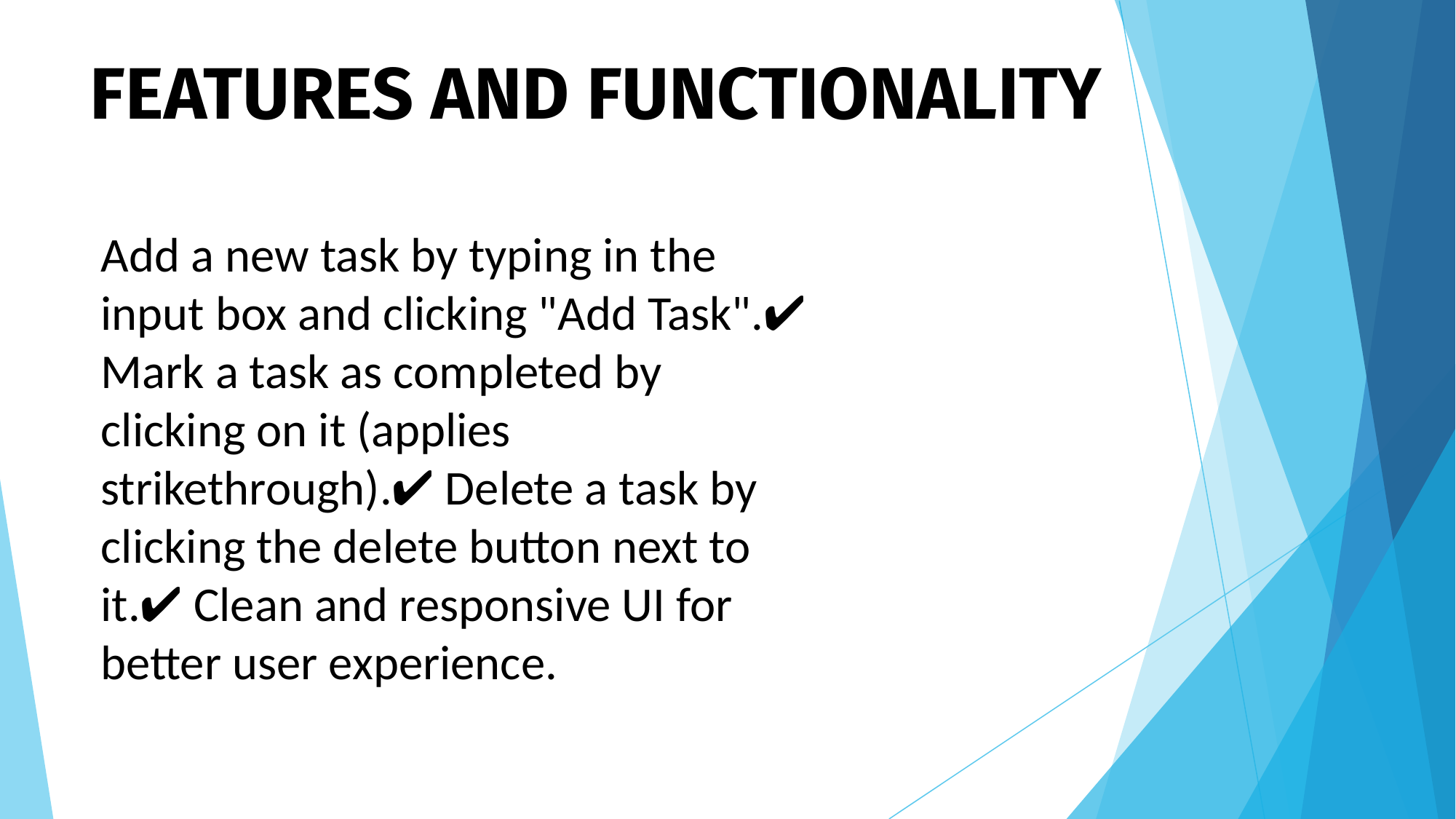

# FEATURES AND FUNCTIONALITY
Add a new task by typing in the input box and clicking "Add Task".✔ Mark a task as completed by clicking on it (applies strikethrough).✔ Delete a task by clicking the delete button next to it.✔ Clean and responsive UI for better user experience.